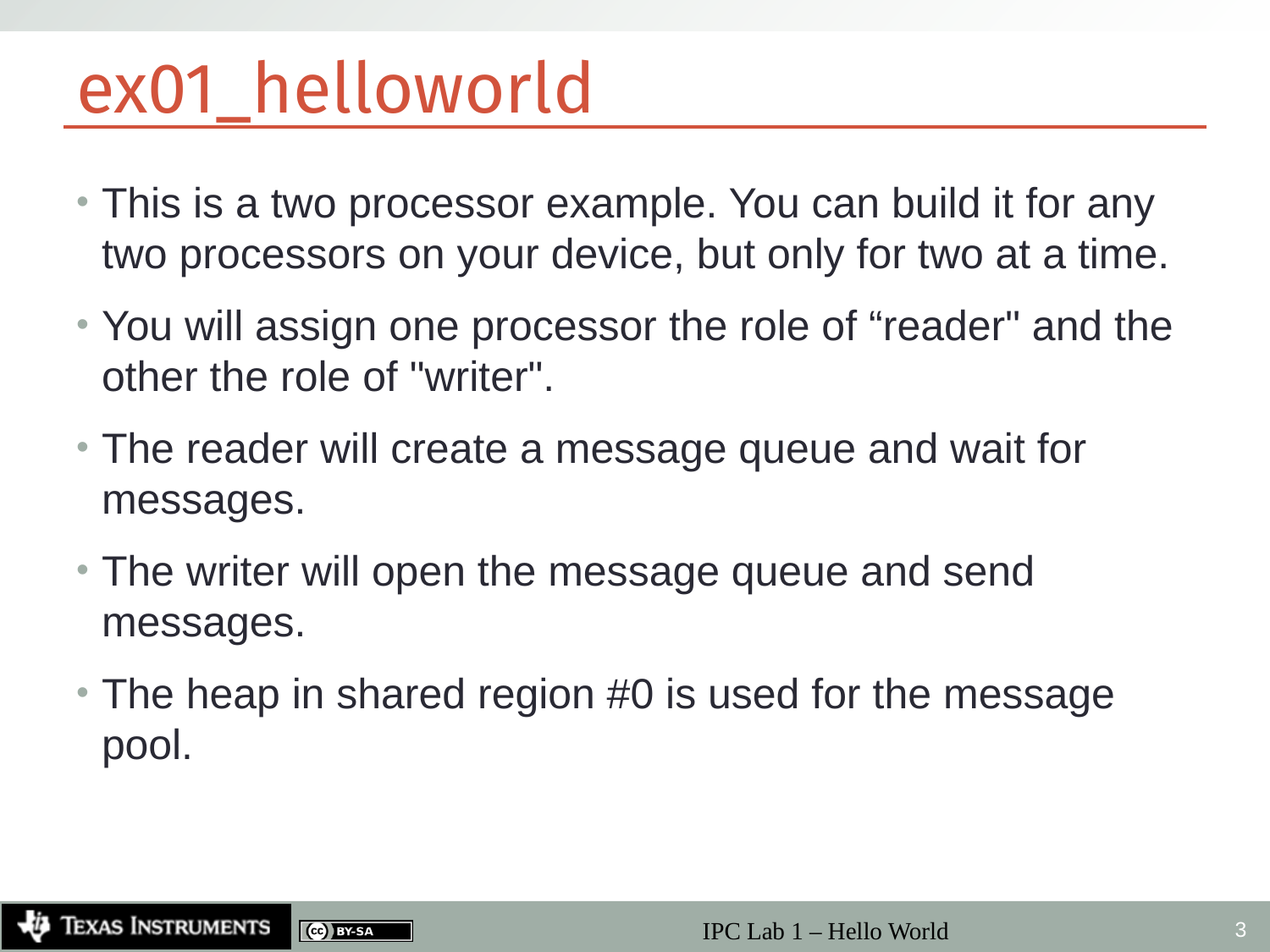

# ex01_helloworld
This is a two processor example. You can build it for any two processors on your device, but only for two at a time.
You will assign one processor the role of “reader" and the other the role of "writer".
The reader will create a message queue and wait for messages.
The writer will open the message queue and send messages.
The heap in shared region #0 is used for the message pool.
3
IPC Lab 1 – Hello World